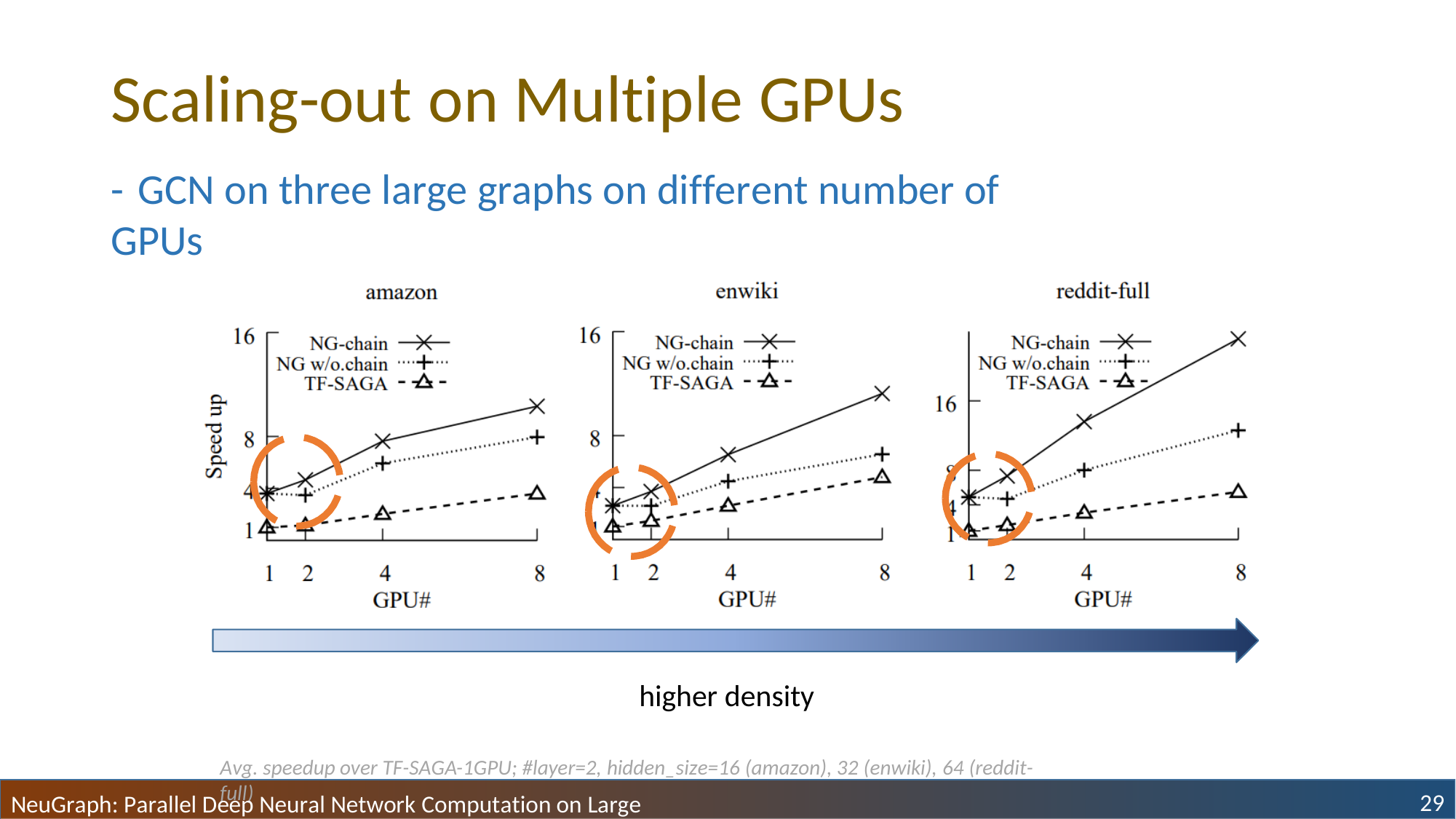

# Scaling-out on Multiple GPUs
- GCN on three large graphs on different number of GPUs

higher density

Avg. speedup over TF-SAGA-1GPU; #layer=2, hidden_size=16 (amazon), 32 (enwiki), 64 (reddit-full)
29
NeuGraph: Parallel Deep Neural Network Computation on Large Graphs